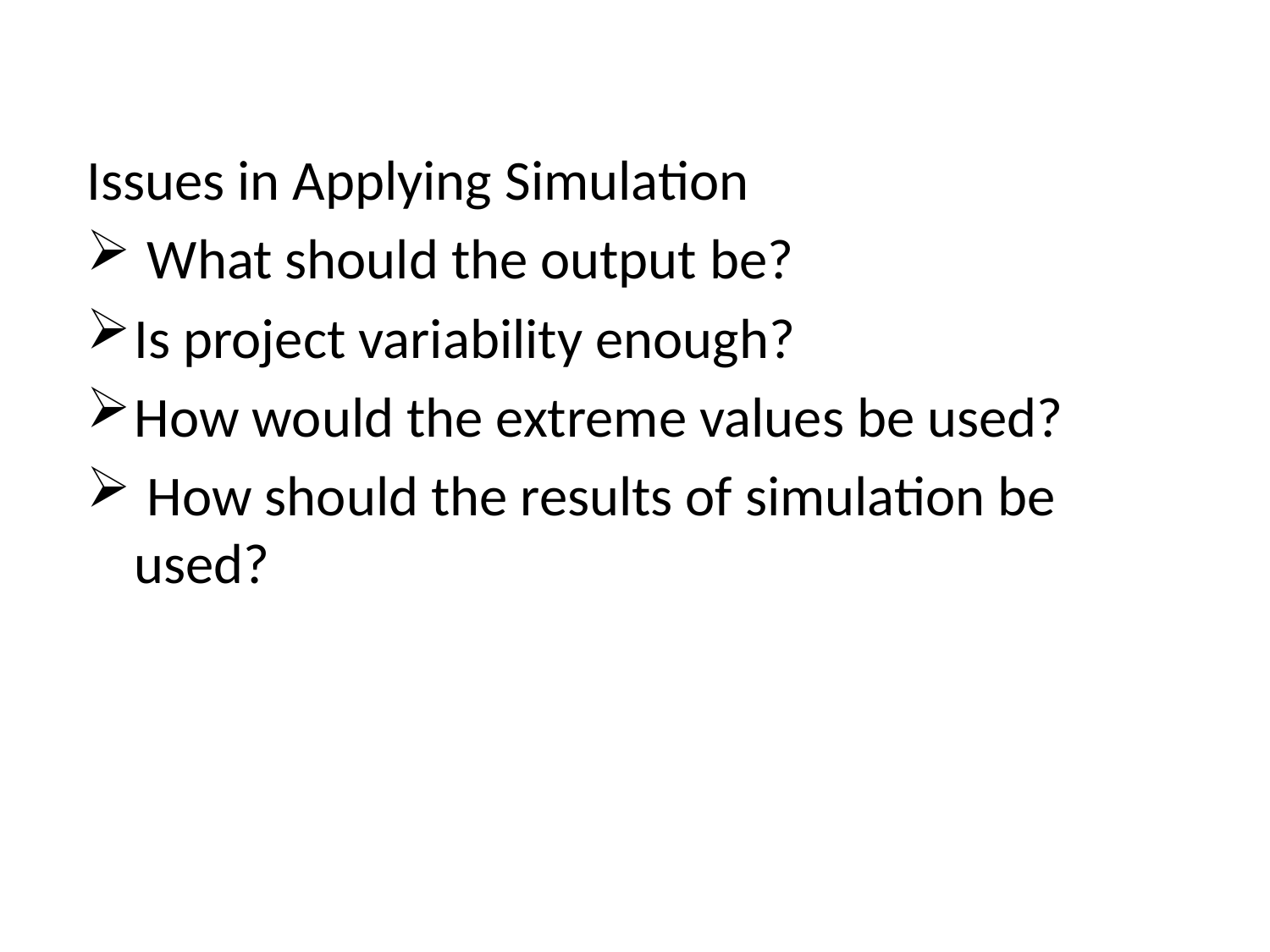

Issues in Applying Simulation
 What should the output be?
Is project variability enough?
How would the extreme values be used?
 How should the results of simulation be used?